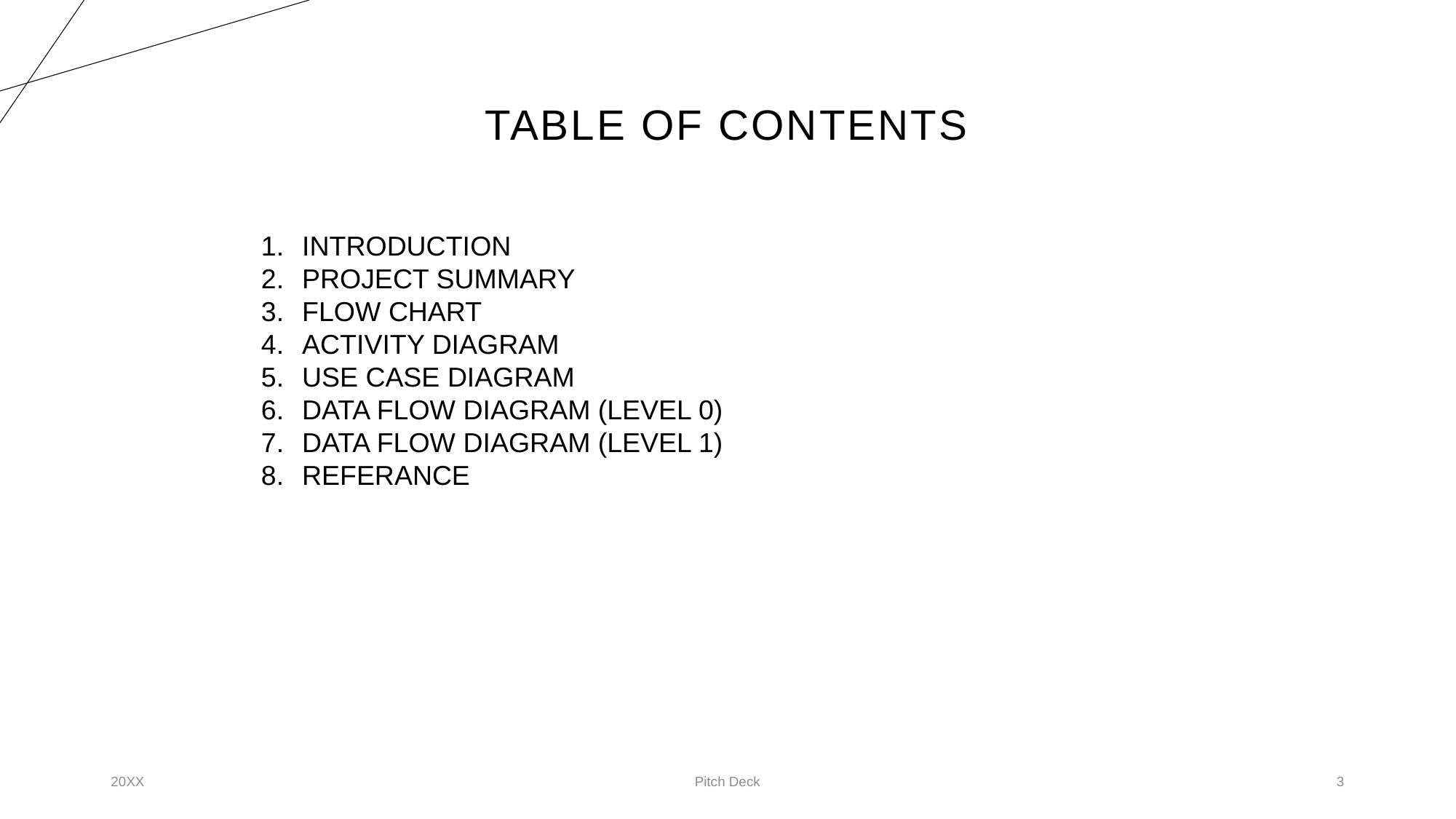

# TABLE OF CONTENTS
INTRODUCTION
PROJECT SUMMARY
FLOW CHART
ACTIVITY DIAGRAM
USE CASE DIAGRAM
DATA FLOW DIAGRAM (LEVEL 0)
DATA FLOW DIAGRAM (LEVEL 1)
REFERANCE

20XX
Pitch Deck
3